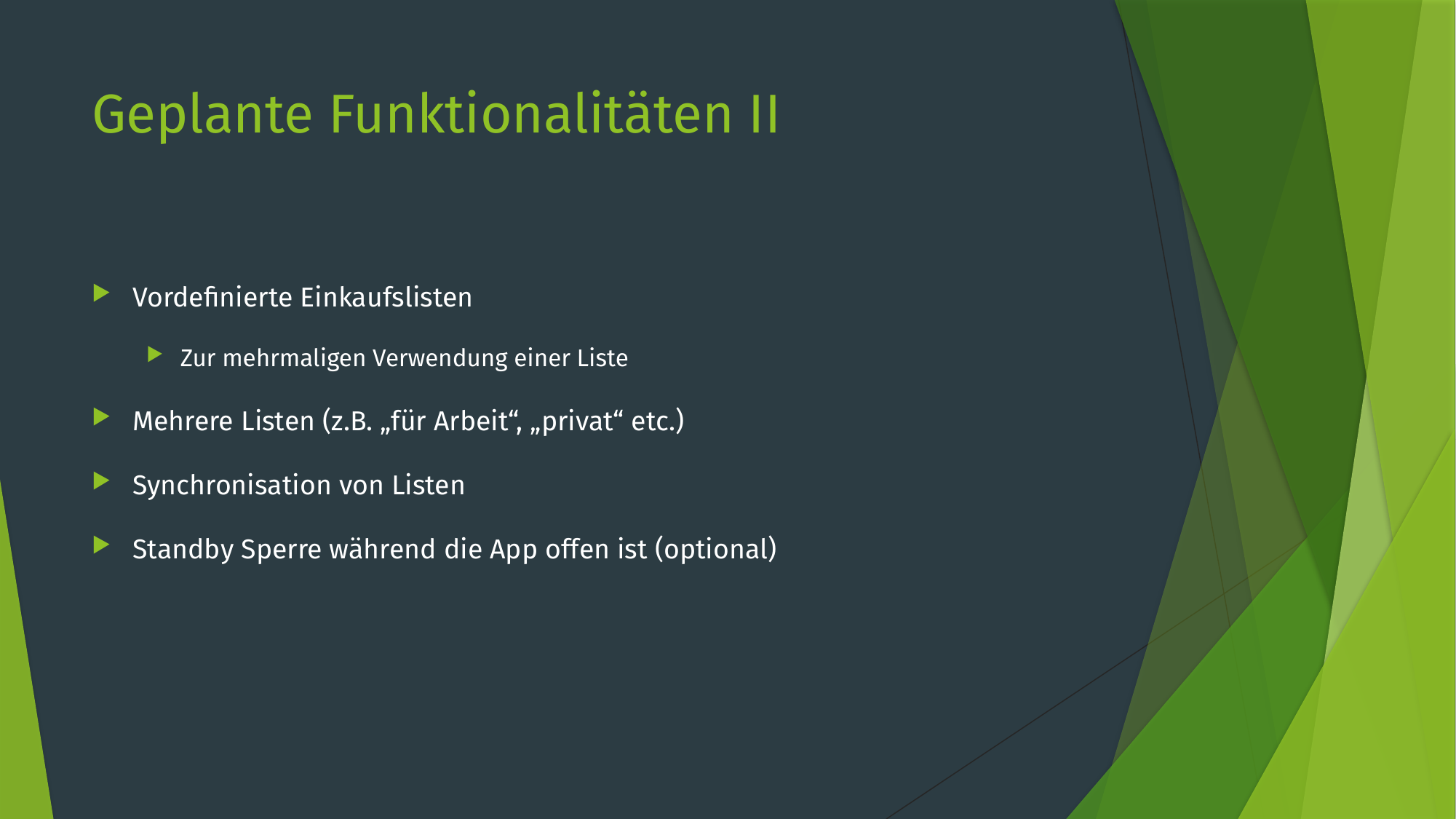

# Geplante Funktionalitäten II
Vordefinierte Einkaufslisten
Zur mehrmaligen Verwendung einer Liste
Mehrere Listen (z.B. „für Arbeit“, „privat“ etc.)
Synchronisation von Listen
Standby Sperre während die App offen ist (optional)